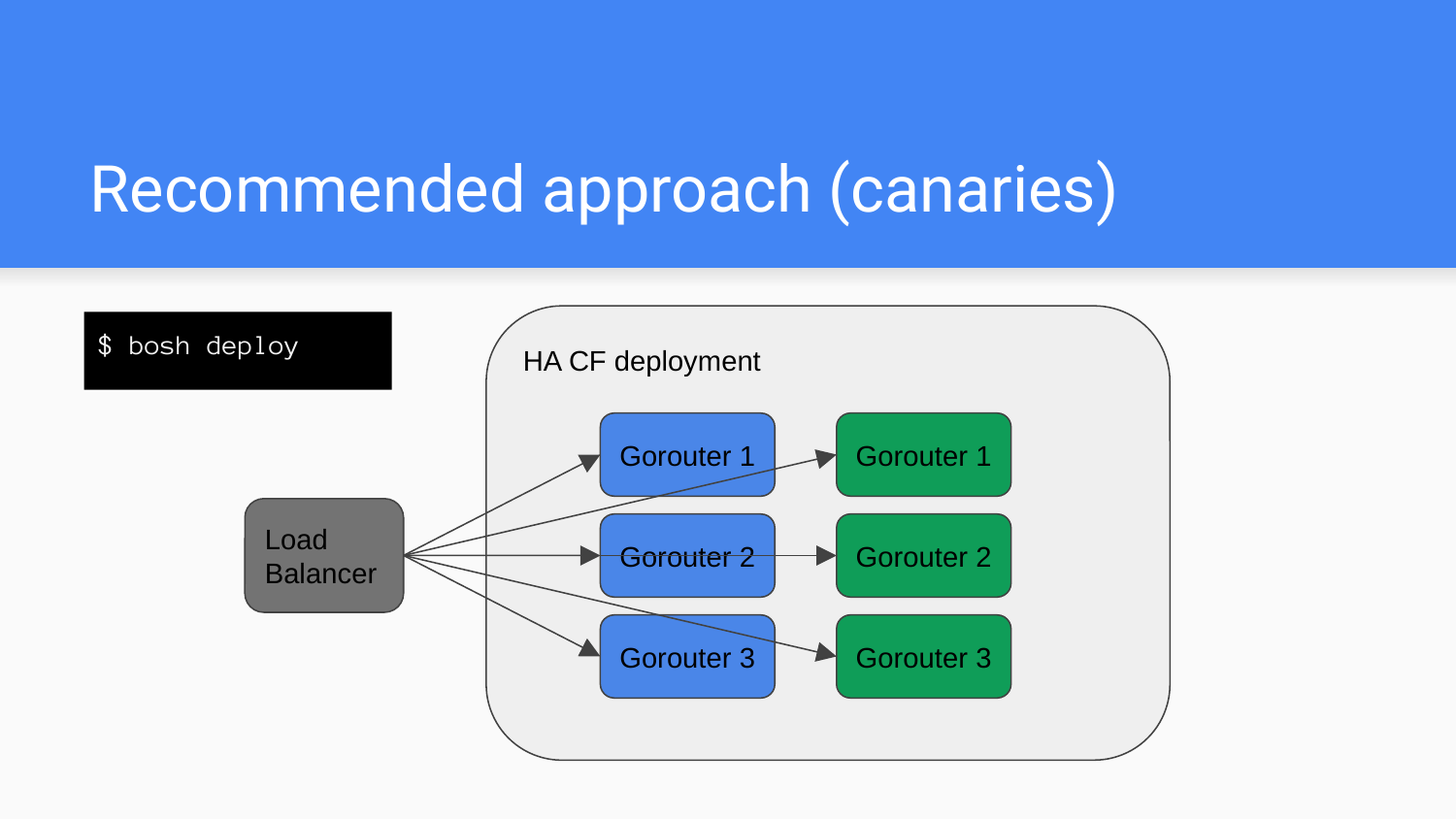

# Recommended approach (canaries)
HA CF deployment
$ bosh deploy
Gorouter 1
Gorouter 1
Load Balancer
Gorouter 2
Gorouter 2
Gorouter 3
Gorouter 3